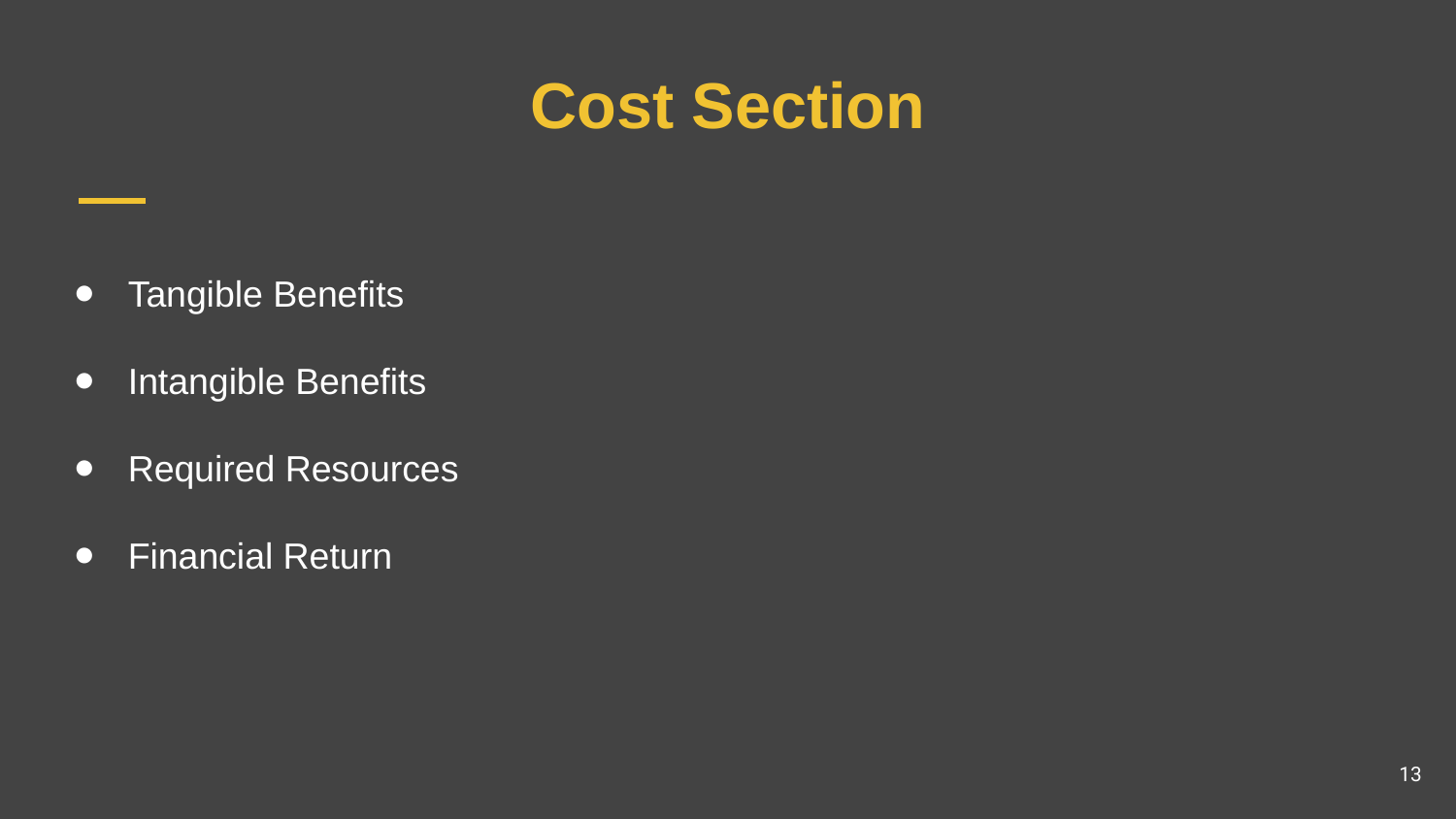

# Cost Section
Tangible Benefits
Intangible Benefits
Required Resources
Financial Return

13